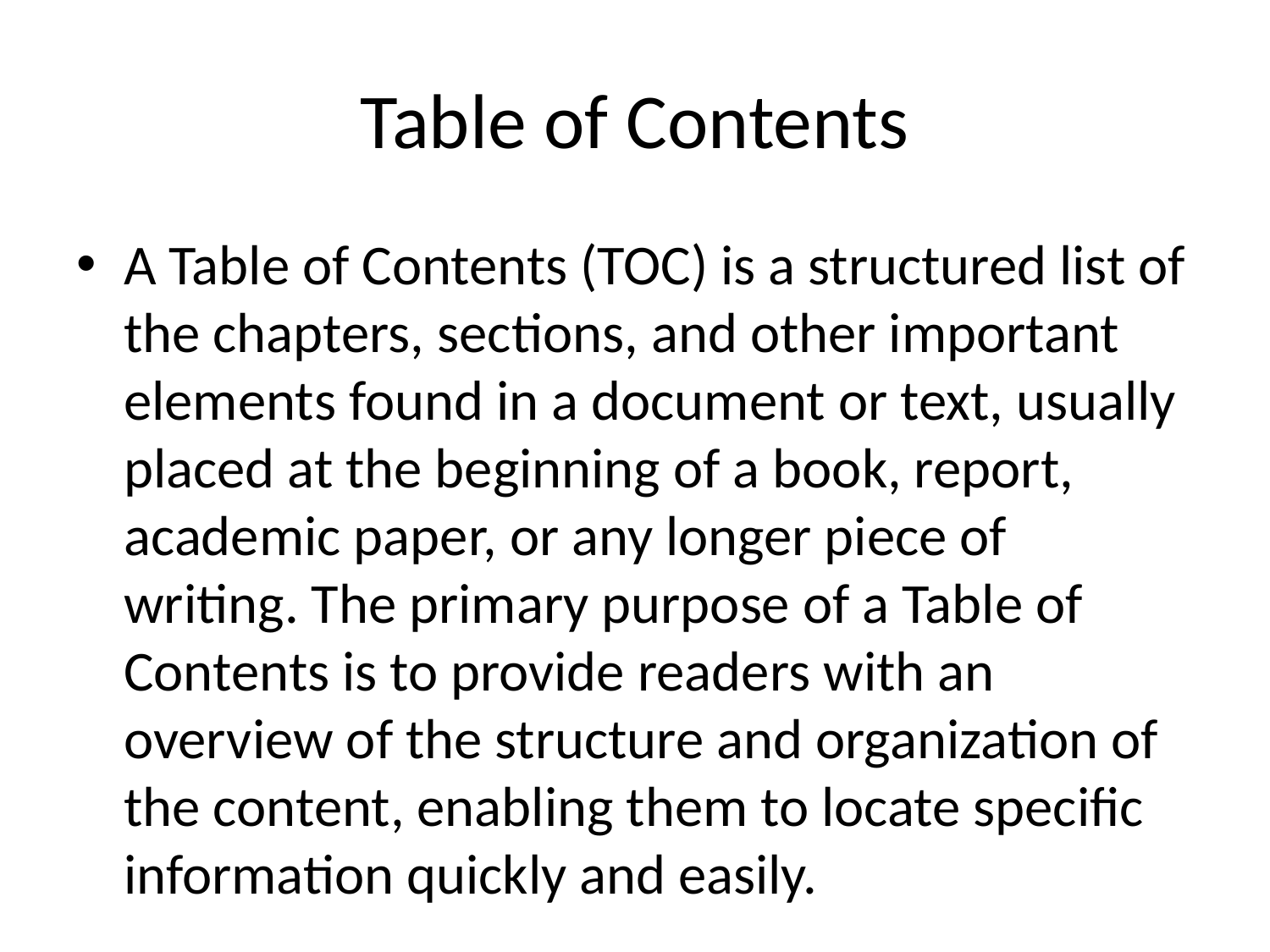

# Table of Contents
A Table of Contents (TOC) is a structured list of the chapters, sections, and other important elements found in a document or text, usually placed at the beginning of a book, report, academic paper, or any longer piece of writing. The primary purpose of a Table of Contents is to provide readers with an overview of the structure and organization of the content, enabling them to locate specific information quickly and easily.